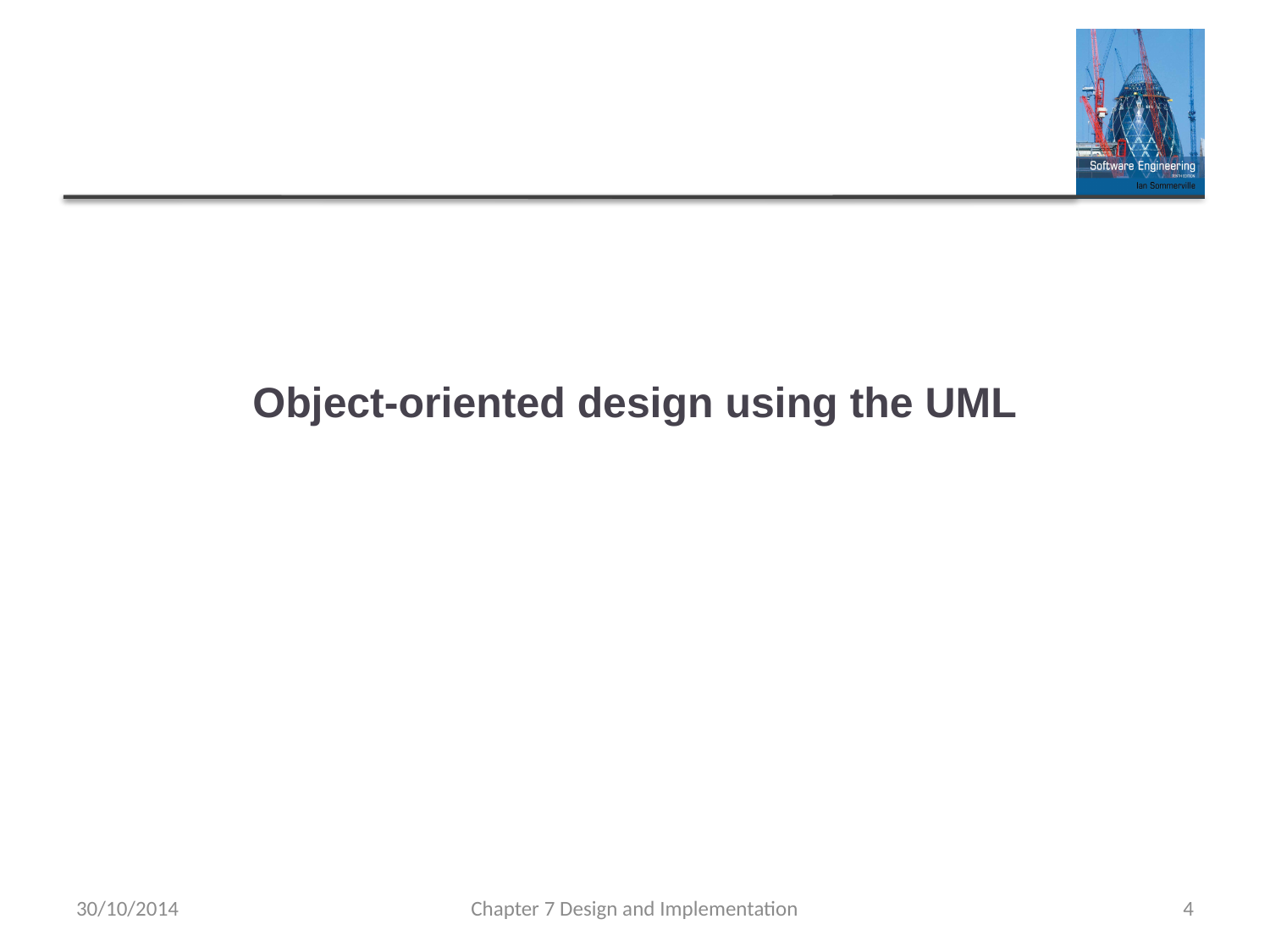

# Object-oriented design using the UML
30/10/2014
Chapter 7 Design and Implementation
4